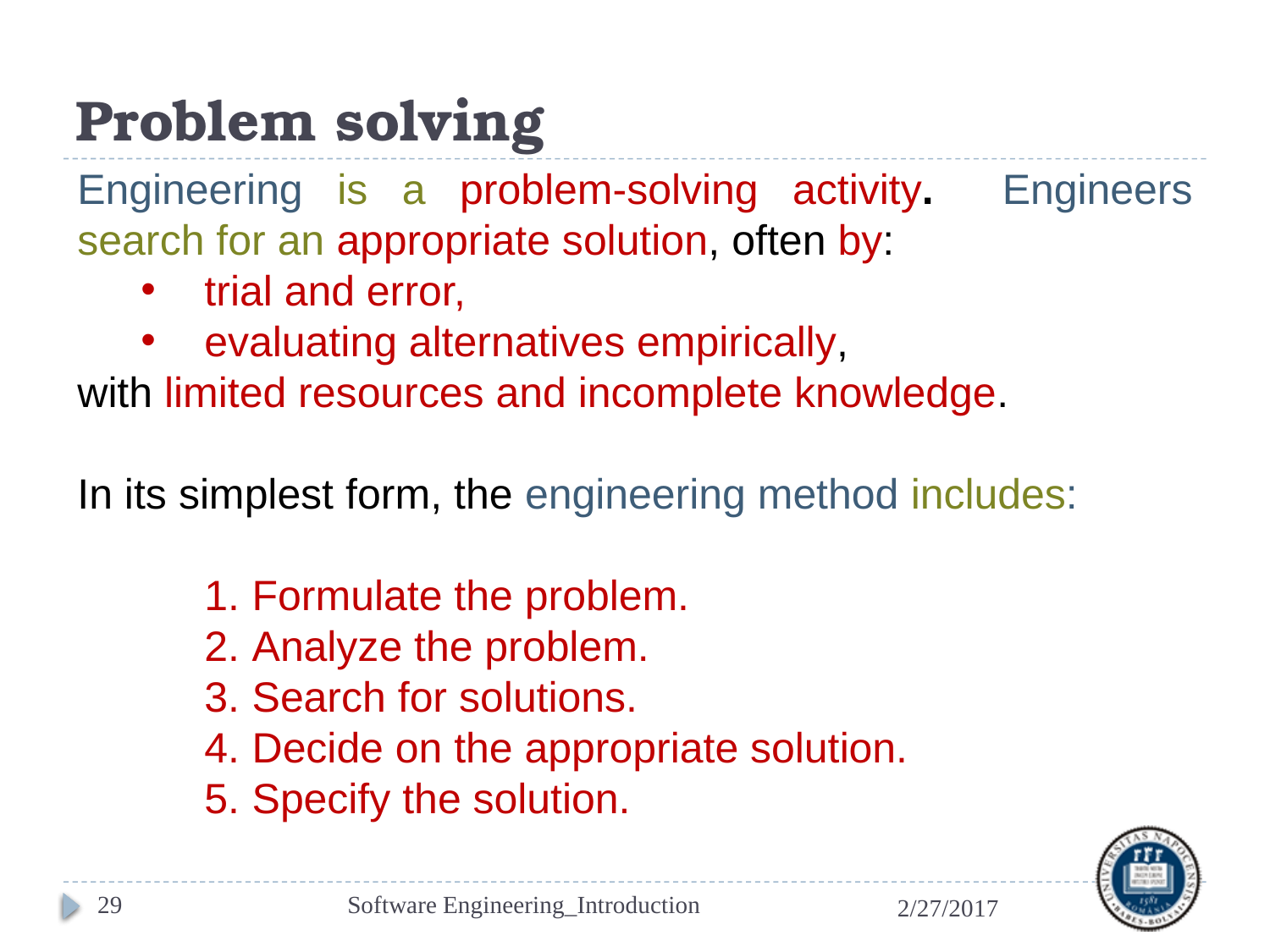

# Problem solving
Engineering is a problem-solving activity.  Engineers search for an appropriate solution, often by:
trial and error,
evaluating alternatives empirically,
with limited resources and incomplete knowledge.

In its simplest form, the engineering method includes:

Formulate the problem.
Analyze the problem.
Search for solutions.
Decide on the appropriate solution.
Specify the solution.

29
Software Engineering_Introduction
2/27/2017